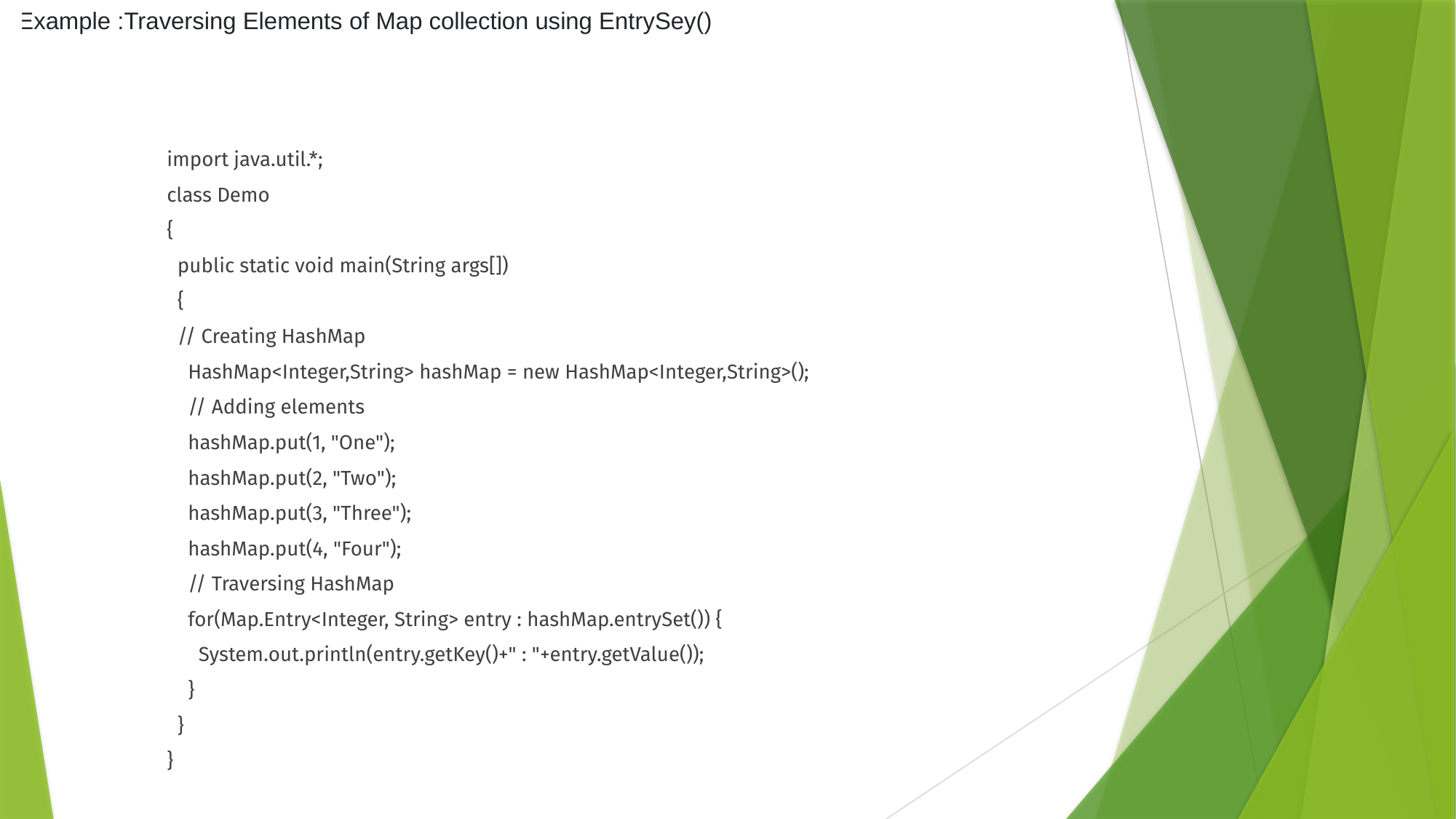

# Example :Traversing Elements of Map collection using EntrySey()

import java.util.*;
class Demo
{
  public static void main(String args[])
  {
  // Creating HashMap
    HashMap<Integer,String> hashMap = new HashMap<Integer,String>();
    // Adding elements
    hashMap.put(1, "One");
    hashMap.put(2, "Two");
    hashMap.put(3, "Three");
    hashMap.put(4, "Four");
    // Traversing HashMap
    for(Map.Entry<Integer, String> entry : hashMap.entrySet()) {
      System.out.println(entry.getKey()+" : "+entry.getValue());
    }
  }
}